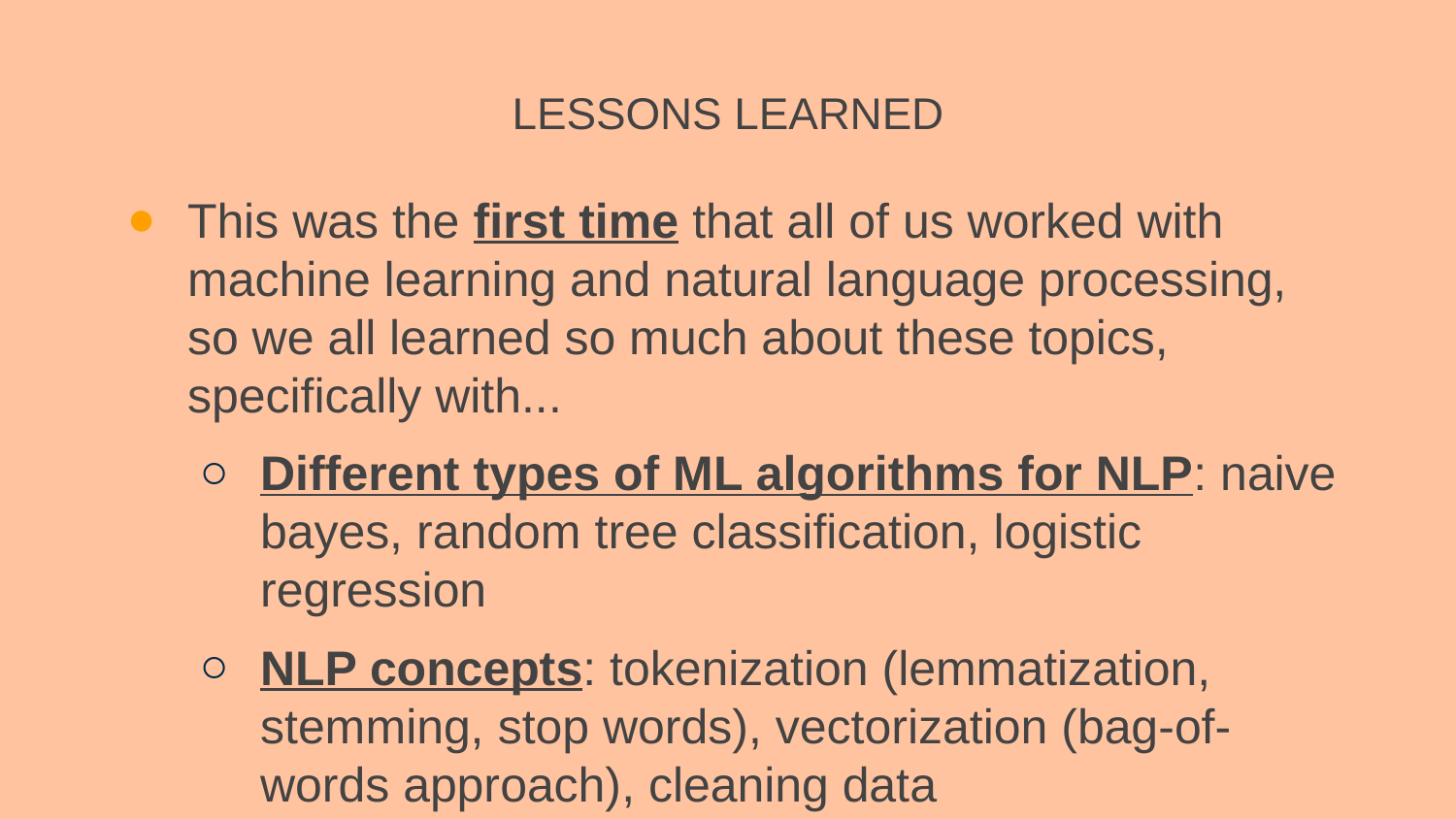

# LESSONS LEARNED
This was the first time that all of us worked with machine learning and natural language processing, so we all learned so much about these topics, specifically with...
Different types of ML algorithms for NLP: naive bayes, random tree classification, logistic regression
NLP concepts: tokenization (lemmatization, stemming, stop words), vectorization (bag-of-words approach), cleaning data